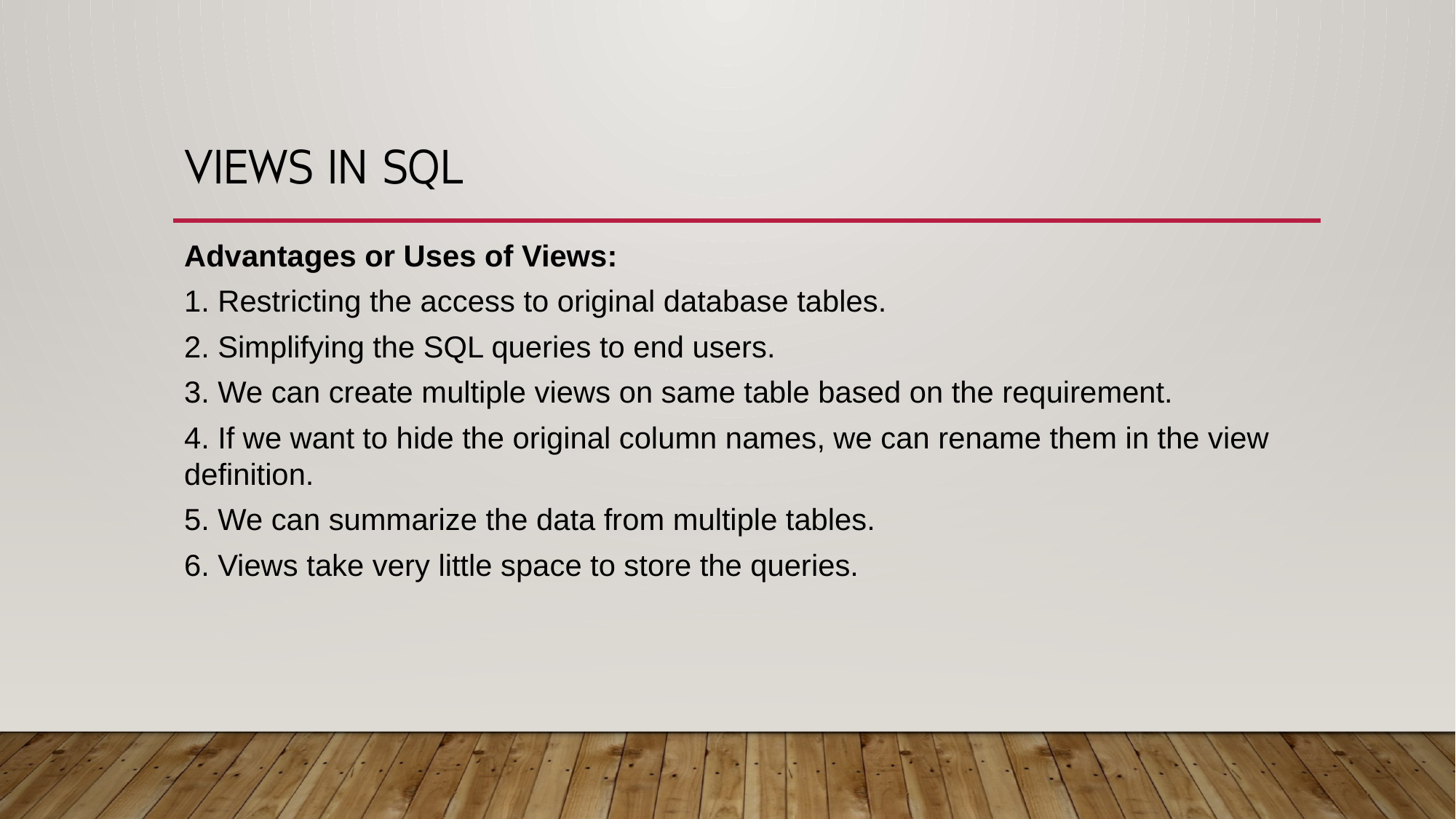

# VIEWS in SQL
Advantages or Uses of Views:
1. Restricting the access to original database tables.
2. Simplifying the SQL queries to end users.
3. We can create multiple views on same table based on the requirement.
4. If we want to hide the original column names, we can rename them in the view definition.
5. We can summarize the data from multiple tables.
6. Views take very little space to store the queries.